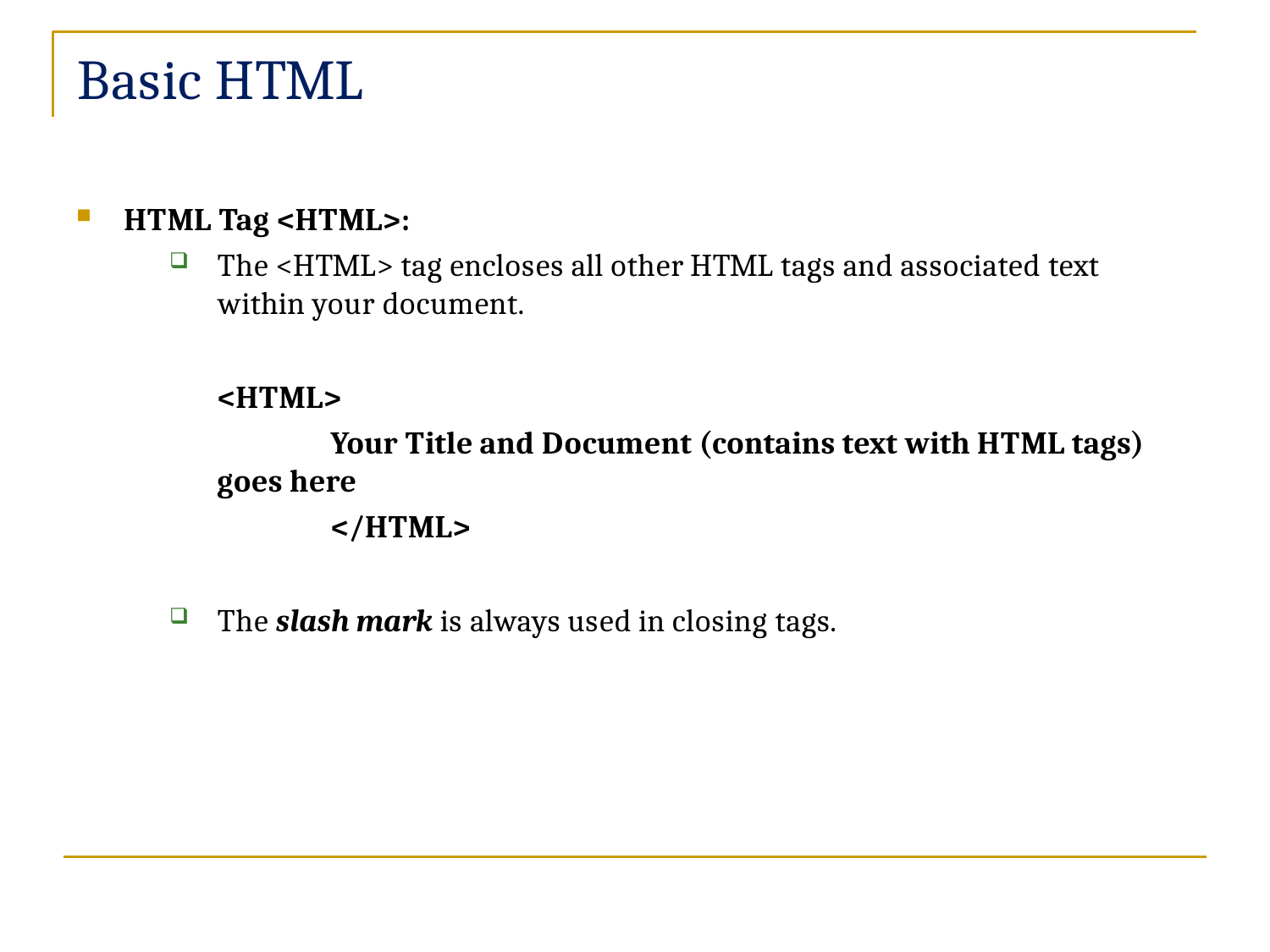

# Basic HTML
HTML Tag <HTML>:
The <HTML> tag encloses all other HTML tags and associated text
within your document.

<HTML>
Your Title and Document (contains text with HTML tags)  goes here
</HTML>

The slash mark is always used in closing tags.